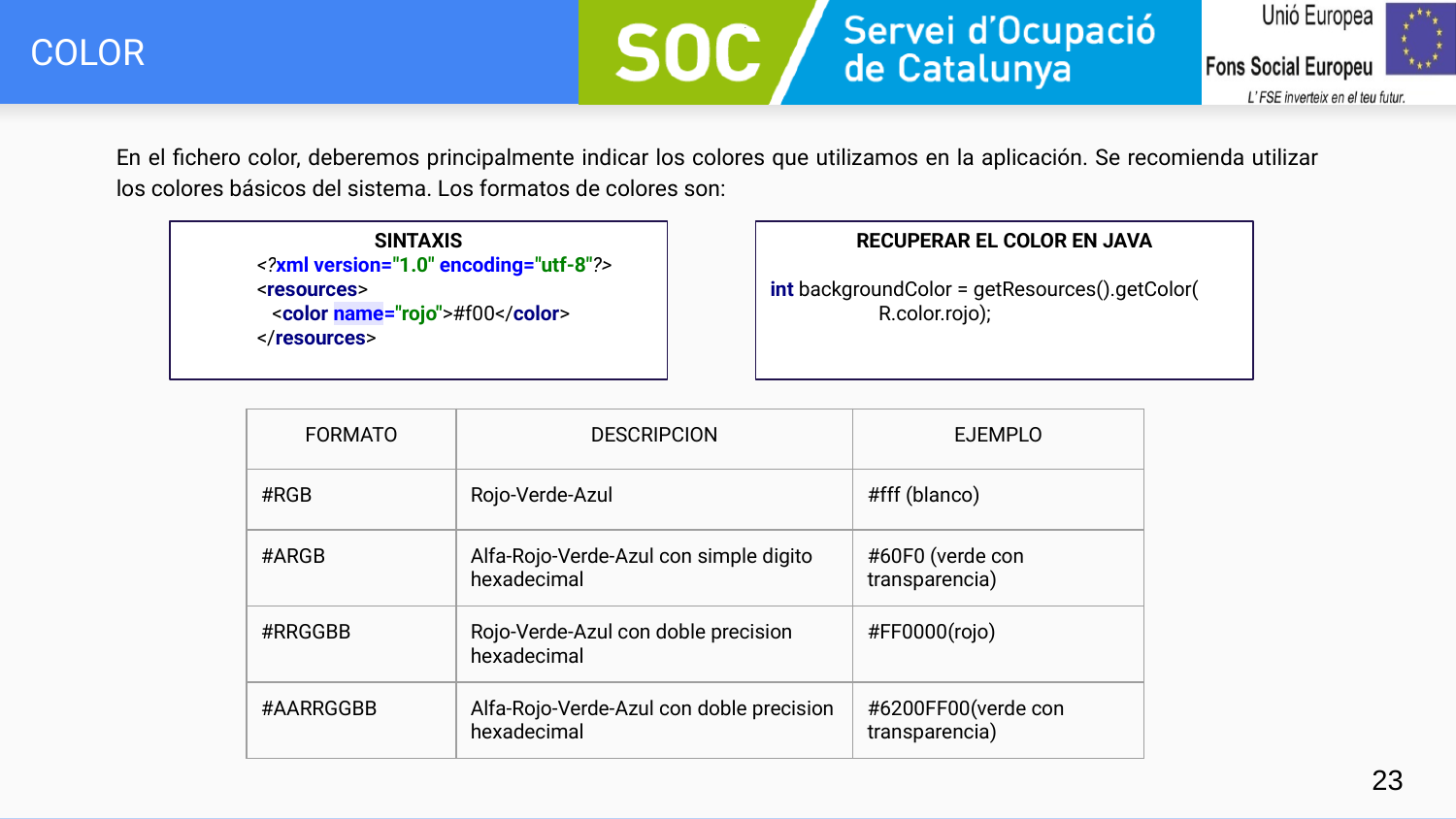

# COLOR
En el fichero color, deberemos principalmente indicar los colores que utilizamos en la aplicación. Se recomienda utilizar los colores básicos del sistema. Los formatos de colores son:

SINTAXIS
<?xml version="1.0" encoding="utf-8"?>
<resources>
   <color name="rojo">#f00</color>
</resources>

RECUPERAR EL COLOR EN JAVA

int backgroundColor = getResources().getColor(
       R.color.rojo);

| FORMATO | DESCRIPCION | EJEMPLO |
| --- | --- | --- |
| #RGB | Rojo-Verde-Azul | #fff (blanco) |
| #ARGB | Alfa-Rojo-Verde-Azul con simple digito hexadecimal | #60F0 (verde con transparencia) |
| #RRGGBB | Rojo-Verde-Azul con doble precision hexadecimal | #FF0000(rojo) |
| #AARRGGBB | Alfa-Rojo-Verde-Azul con doble precision hexadecimal | #6200FF00(verde con transparencia) |
23